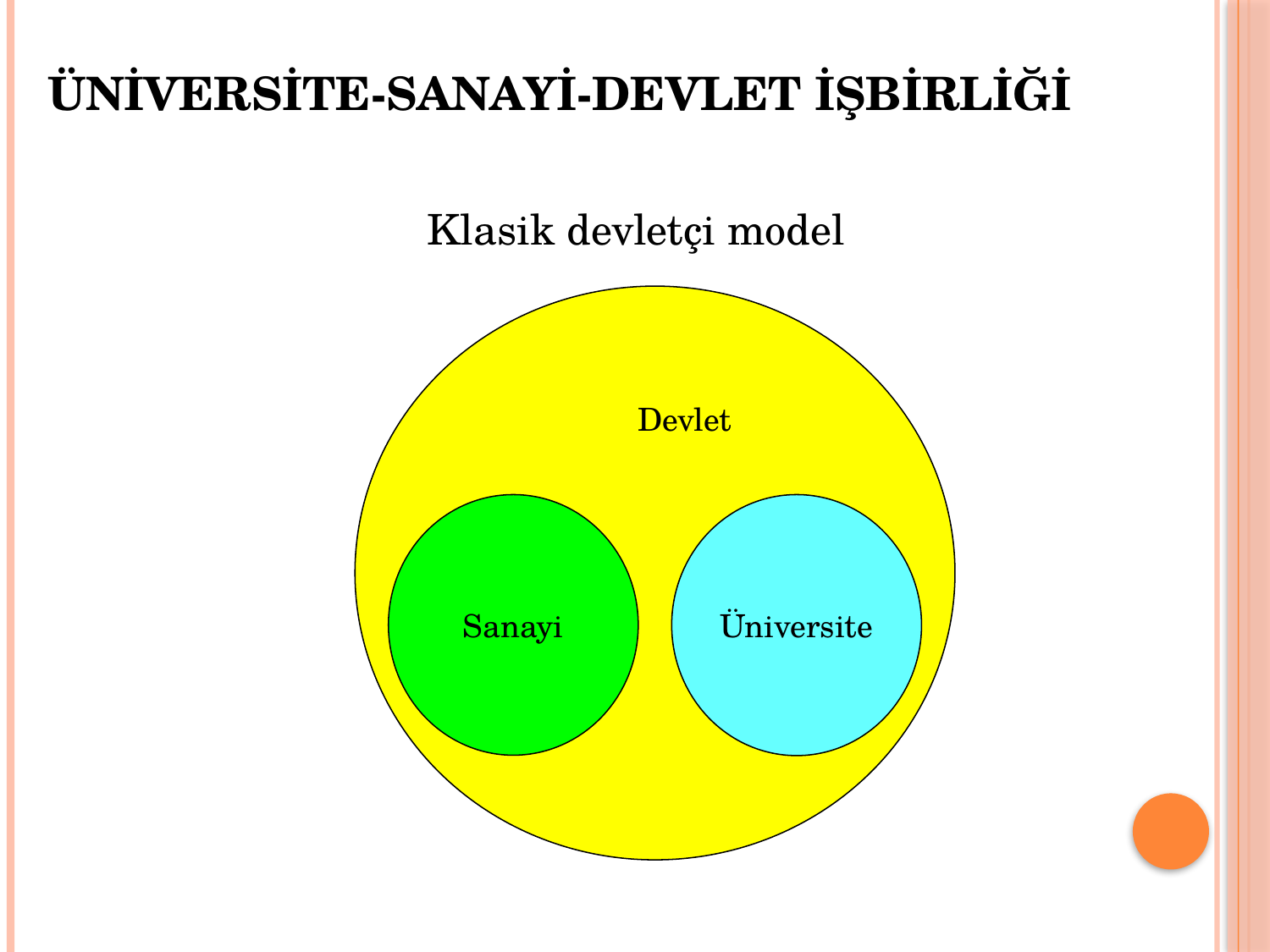

# ÜNİVERSİTE-SANAYİ-DEVLET İŞBİRLİĞİ
Klasik devletçi model

Sanayi
Üniversite
Devlet